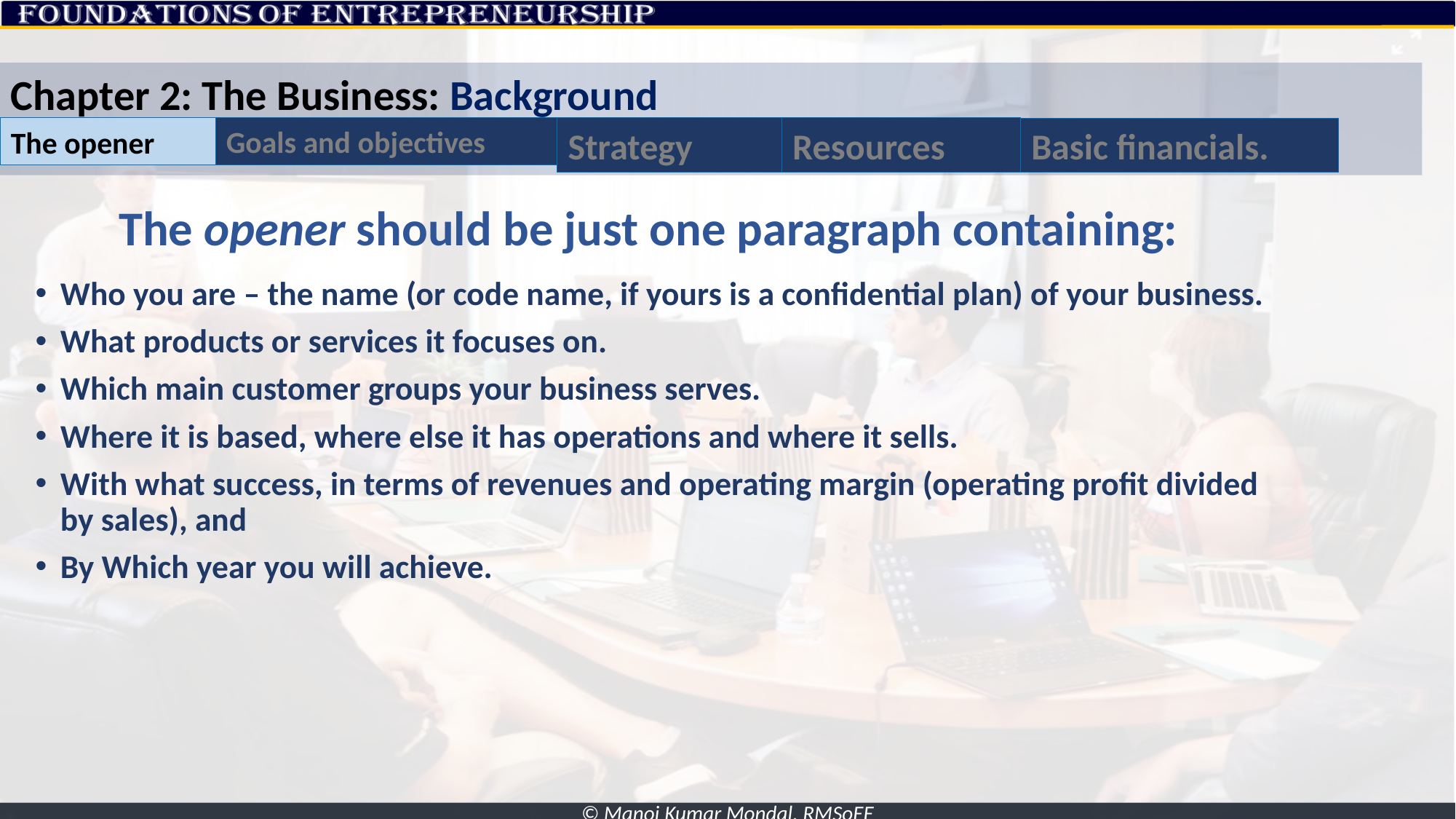

Chapter 2: The Business: Background

Strategy
Resources
Goals and objectives
The opener
Basic financials.
# The opener should be just one paragraph containing:
Who you are – the name (or code name, if yours is a confidential plan) of your business.
What products or services it focuses on.
Which main customer groups your business serves.
Where it is based, where else it has operations and where it sells.
With what success, in terms of revenues and operating margin (operating profit divided by sales), and
By Which year you will achieve.